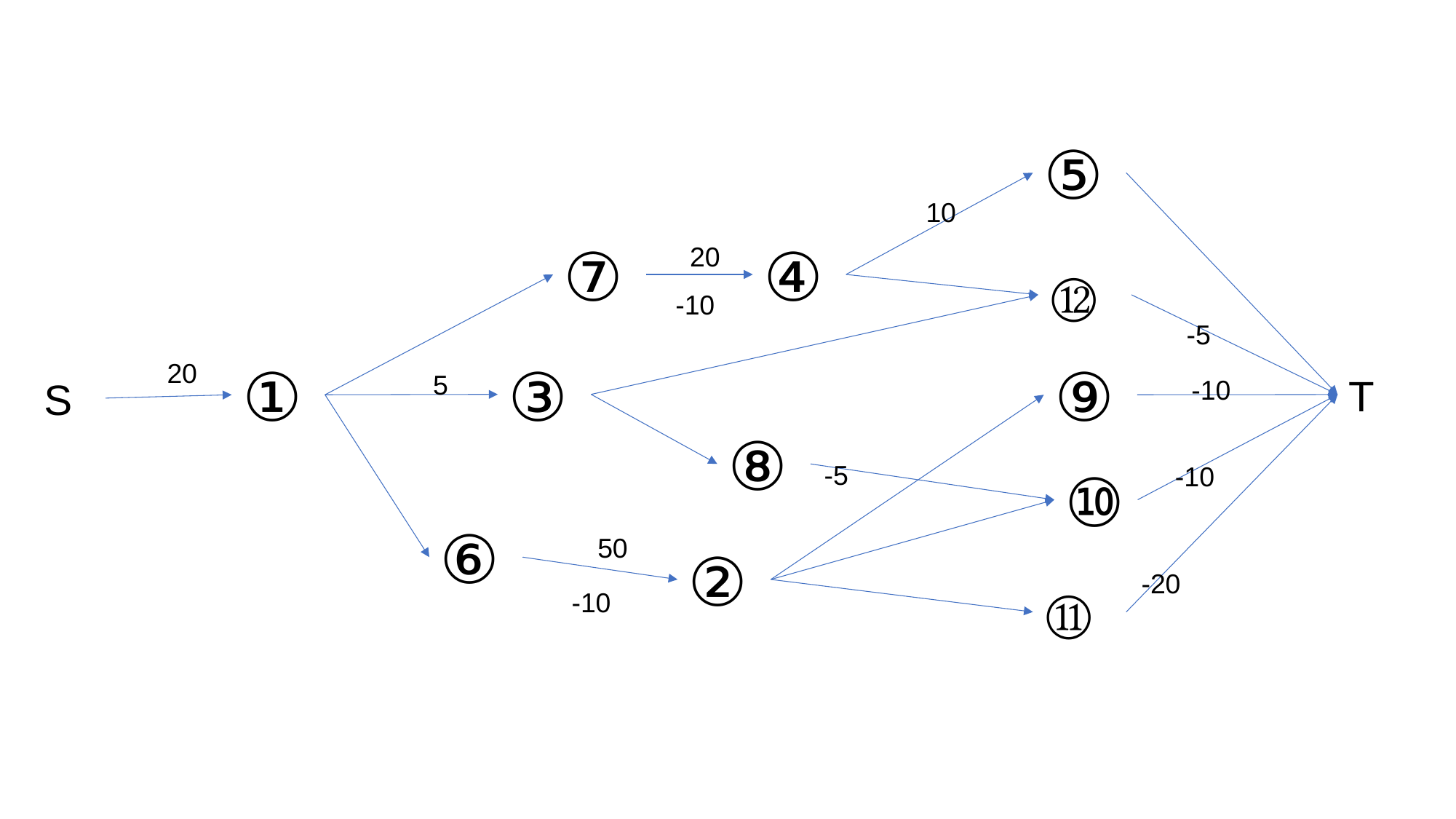

⑤
10
⑦
④
20
⑫
-10
-5
③
①
⑨
20
5
T
S
-10
⑧
-5
⑩
-10
⑥
50
②
-20
⑪
-10